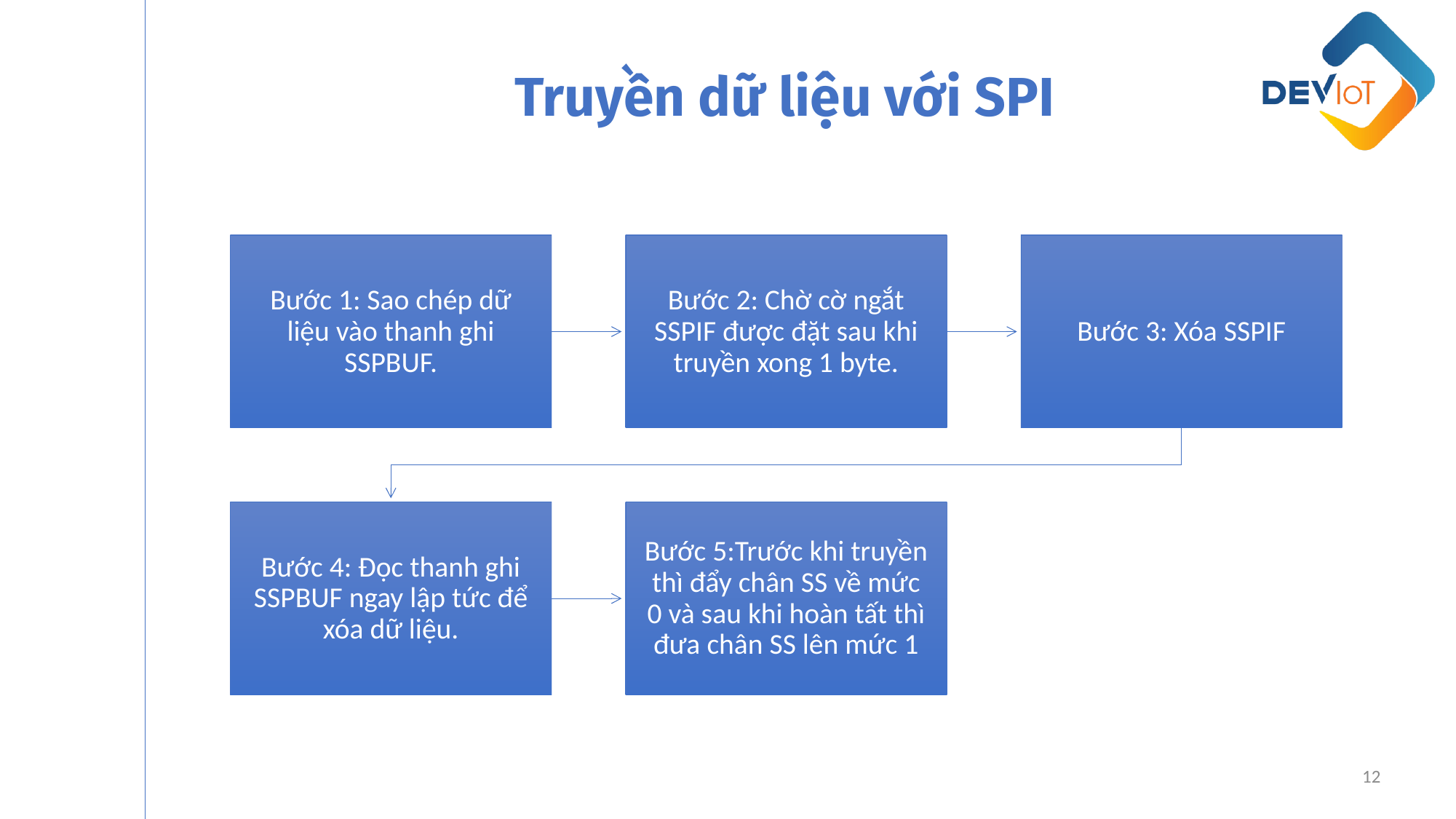

Truyền dữ liệu với SPI

Bước 1: Sao chép dữ liệu vào thanh ghi SSPBUF.

Bước 2: Chờ cờ ngắt SSPIF được đặt sau khi truyền xong 1 byte.

Bước 3: Xóa SSPIF

Bước 4: Đọc thanh ghi SSPBUF ngay lập tức để xóa dữ liệu.
Bước 5:Trước khi truyền thì đẩy chân SS về mức 0 và sau khi hoàn tất thì đưa chân SS lên mức 1
12